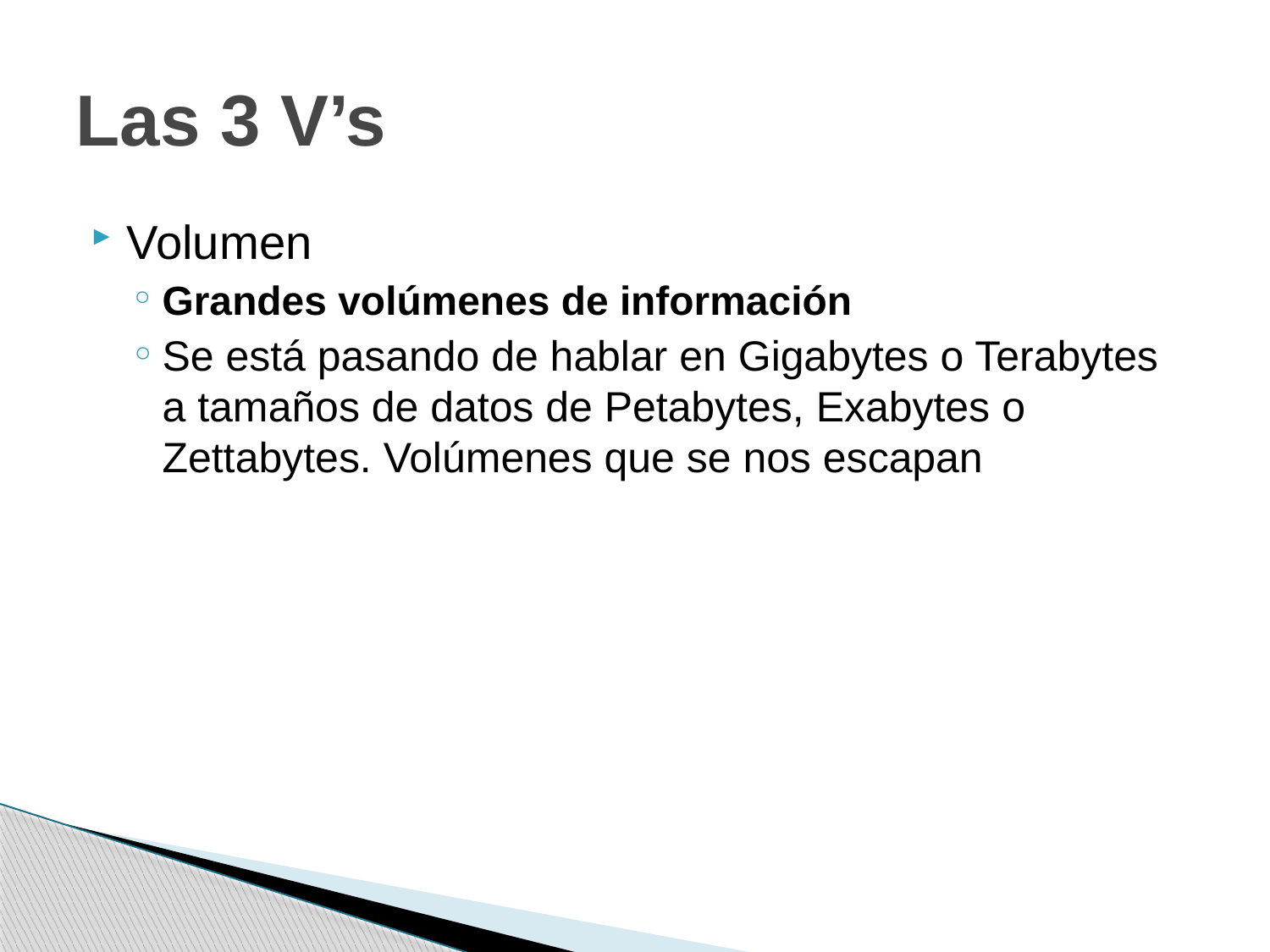

# Las 3 V’s
Volumen
Grandes volúmenes de información
Se está pasando de hablar en Gigabytes o Terabytes a tamaños de datos de Petabytes, Exabytes o Zettabytes. Volúmenes que se nos escapan